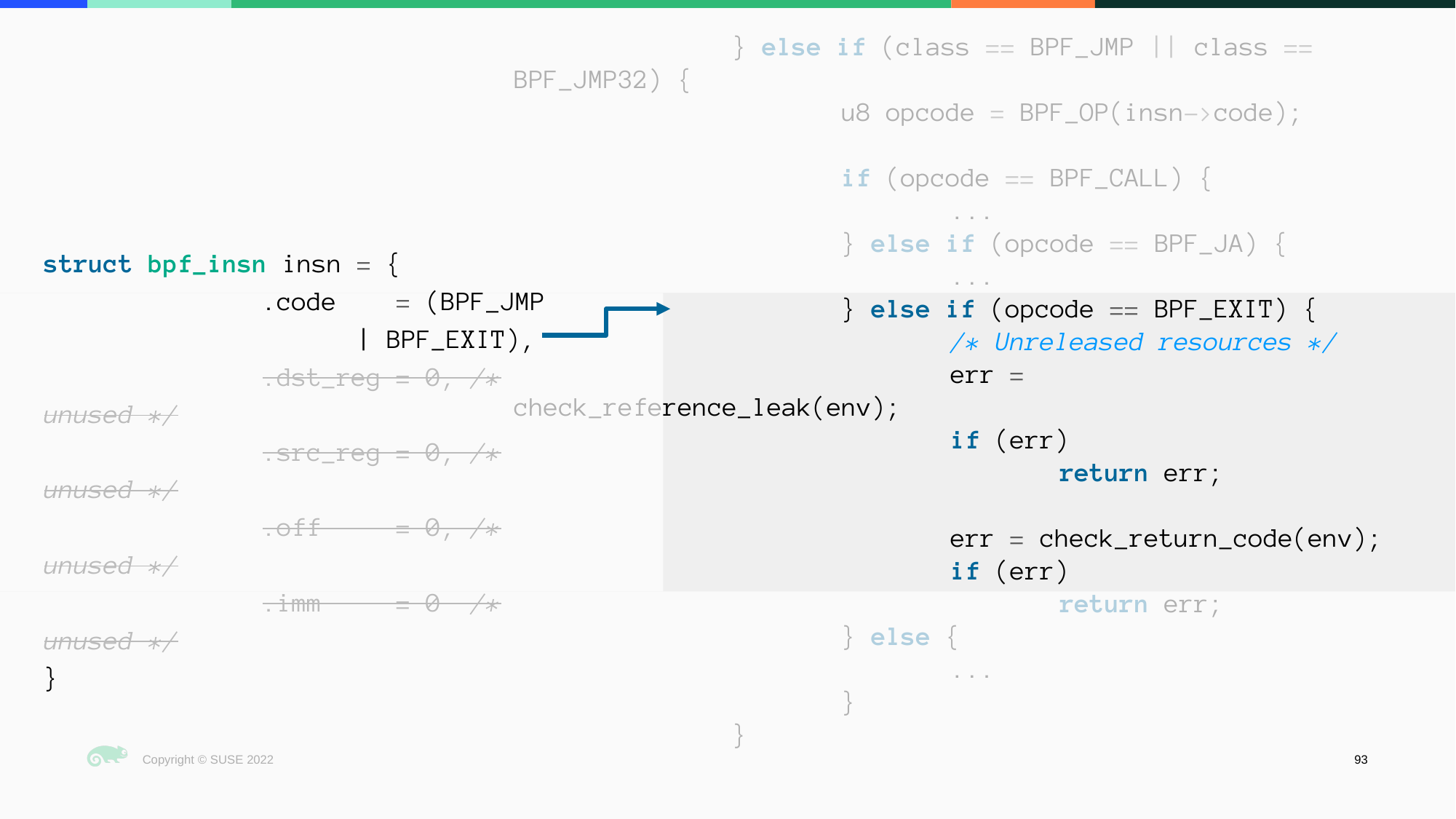

} else if (class == BPF_JMP || class == BPF_JMP32) {
			u8 opcode = BPF_OP(insn->code);

			if (opcode == BPF_CALL) {
				...
			} else if (opcode == BPF_JA) {
				...
			} else if (opcode == BPF_EXIT) {
				/* Unreleased resources */
				err = check_reference_leak(env);
				if (err)
					return err;

				err = check_return_code(env);
				if (err)
					return err;
			} else {
				...
			}
		}
struct bpf_insn insn = {
		.code    = (BPF_JMP
                     | BPF_EXIT),
		.dst_reg = 0, /* unused */
		.src_reg = 0, /* unused */
		.off     = 0, /* unused */
		.imm     = 0  /* unused */
}

93